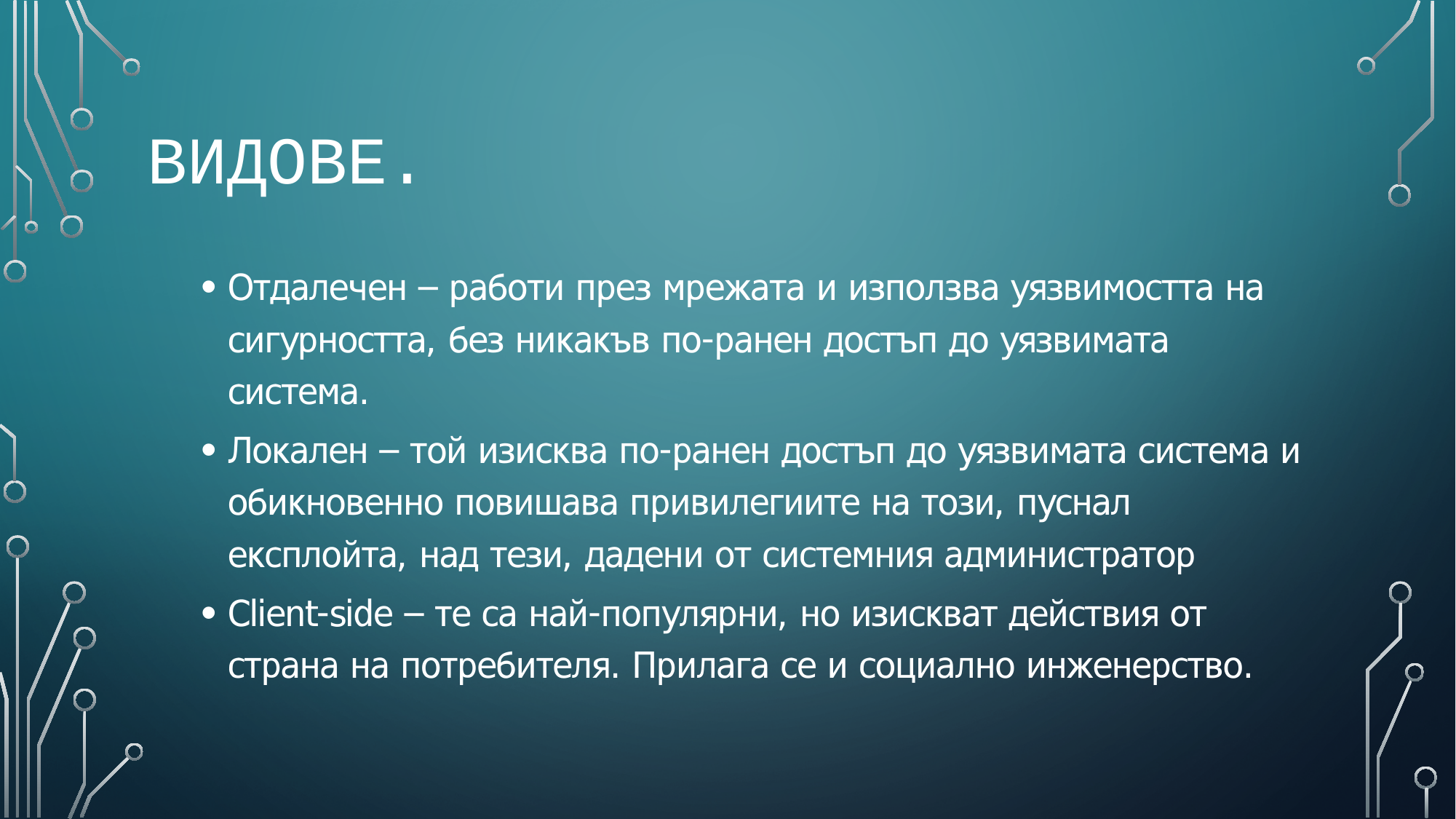

# Видове.
Отдалечен – работи през мрежата и използва уязвимостта на сигурността, без никакъв по-ранен достъп до уязвимата система.
Локален – той изисква по-ранен достъп до уязвимата система и обикновенно повишава привилегиите на този, пуснал експлойта, над тези, дадени от системния администратор
Client-side – те са най-популярни, но изискват действия от страна на потребителя. Прилага се и социално инженерство.